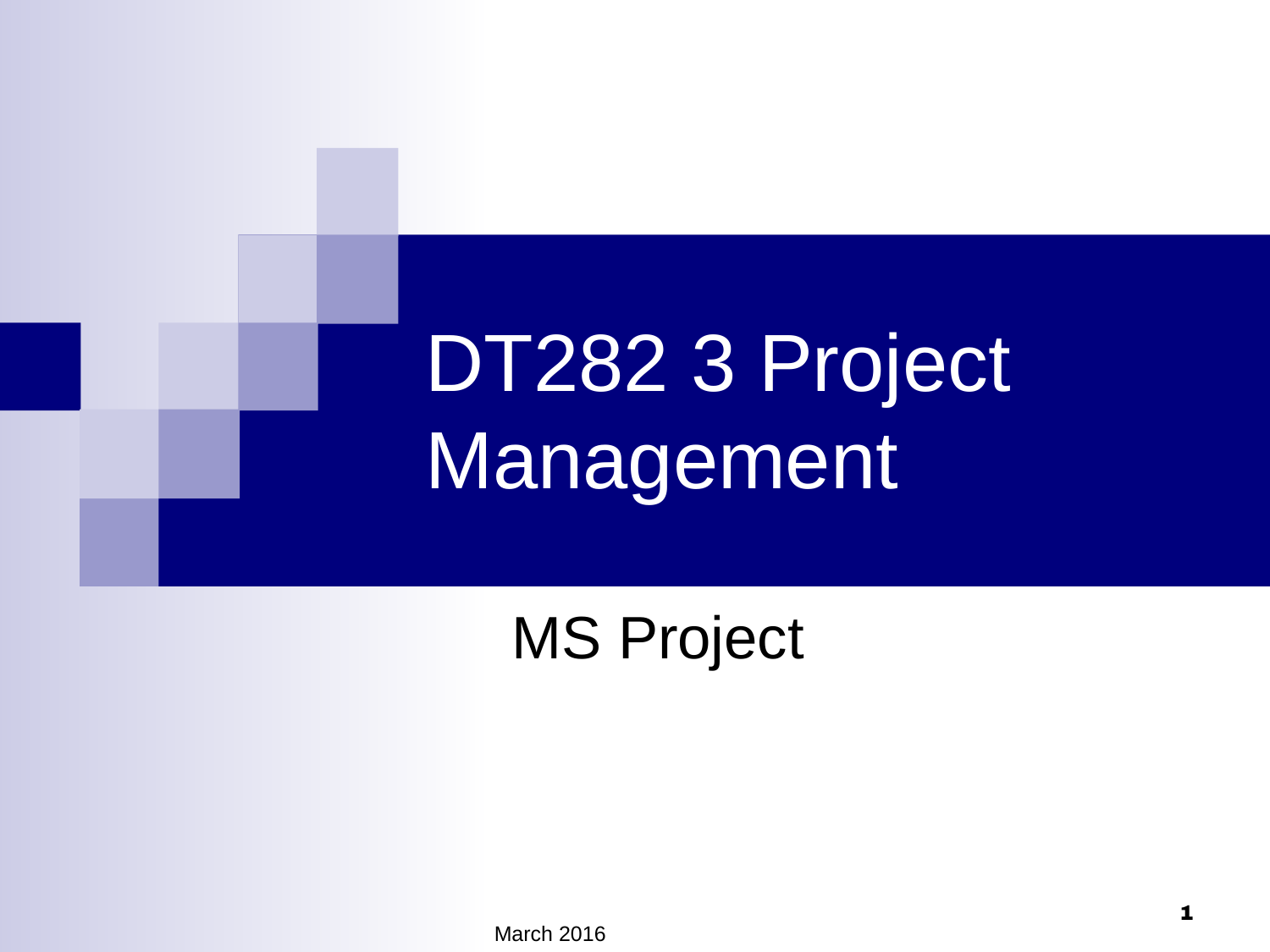

# DT282 3 Project Management
MS Project

1
March 2016